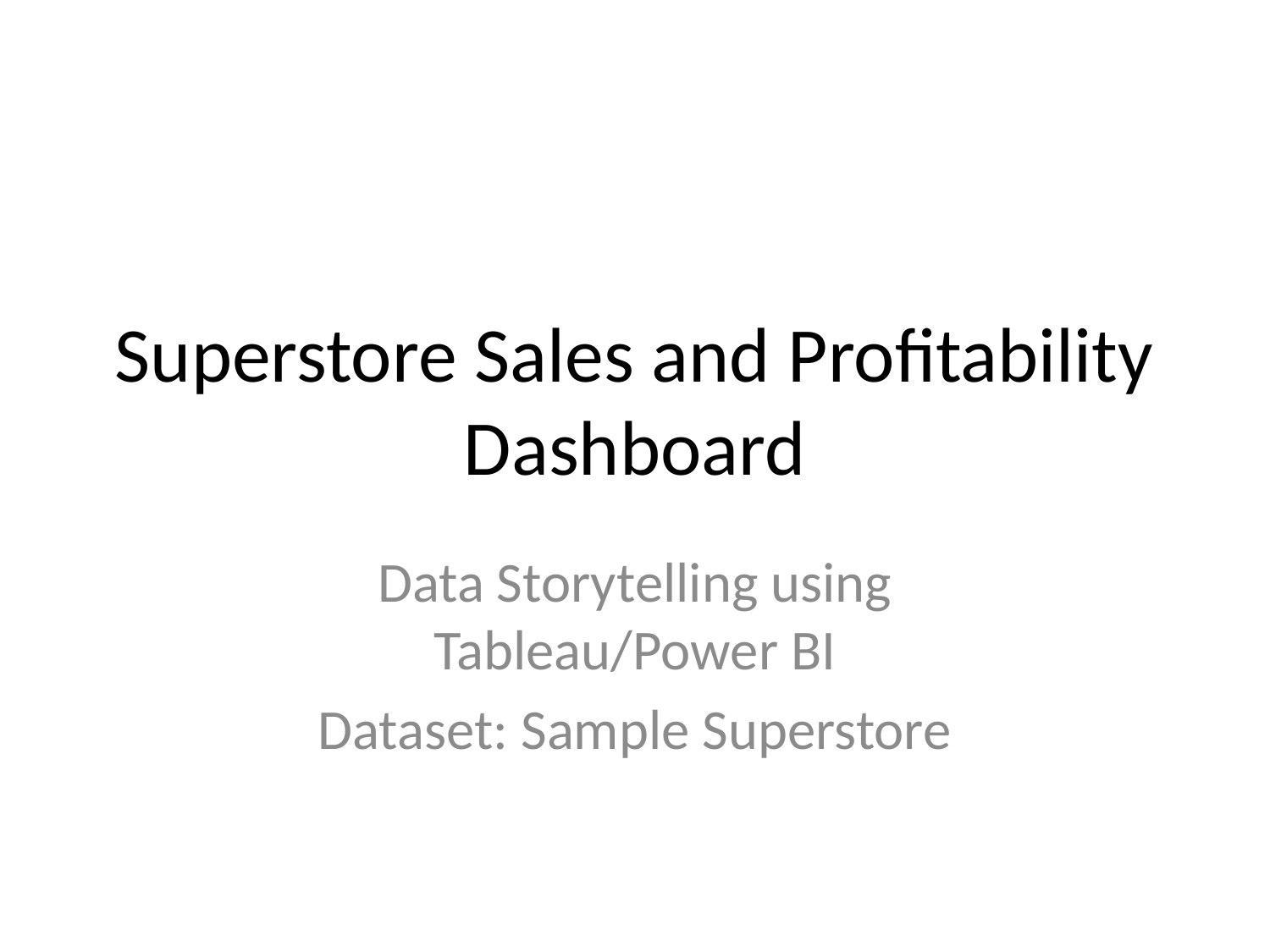

# Superstore Sales and Profitability Dashboard
Data Storytelling using Tableau/Power BI
Dataset: Sample Superstore